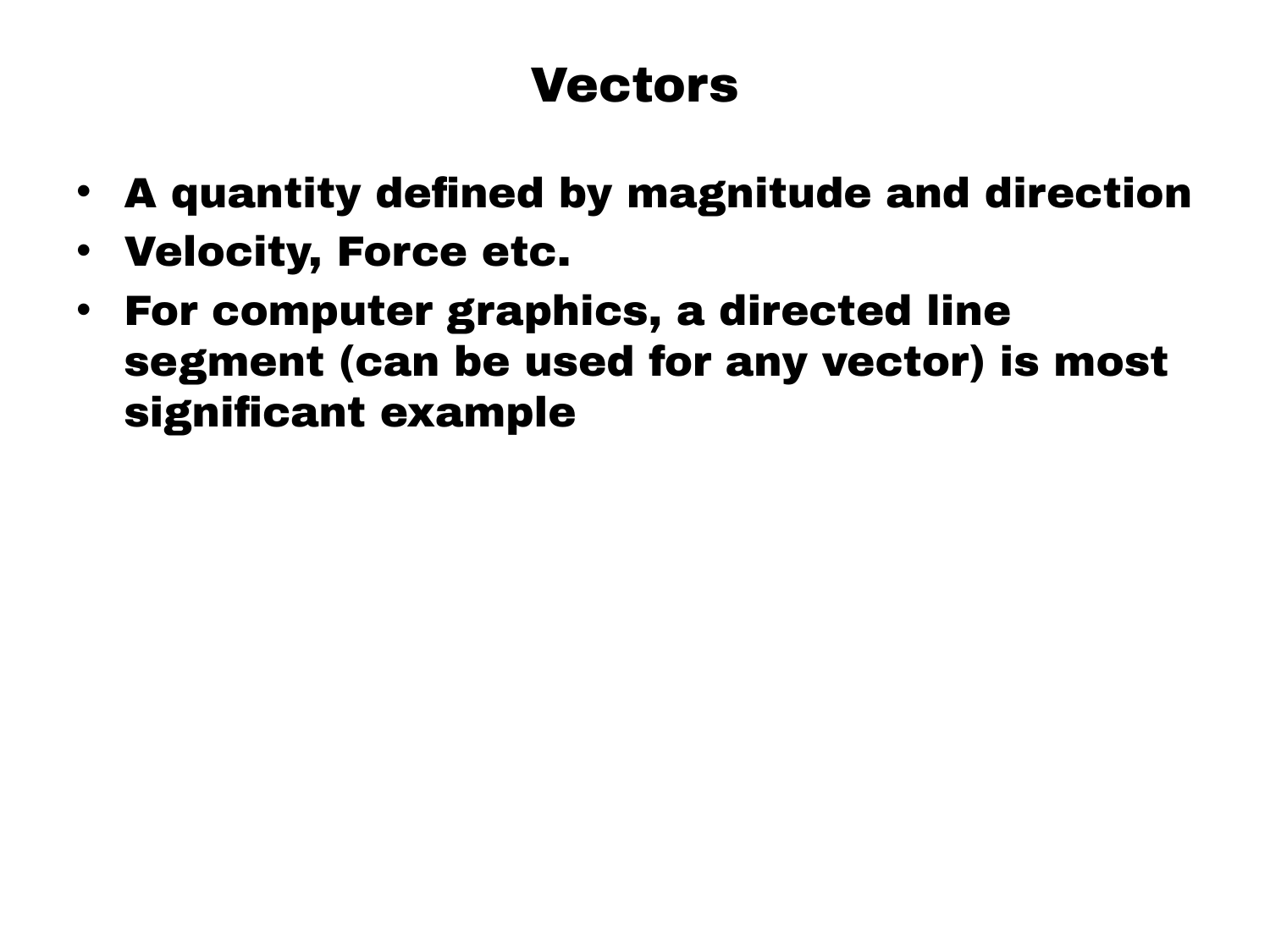

# Vectors
A quantity defined by magnitude and direction
Velocity, Force etc.
For computer graphics, a directed line segment (can be used for any vector) is most significant example